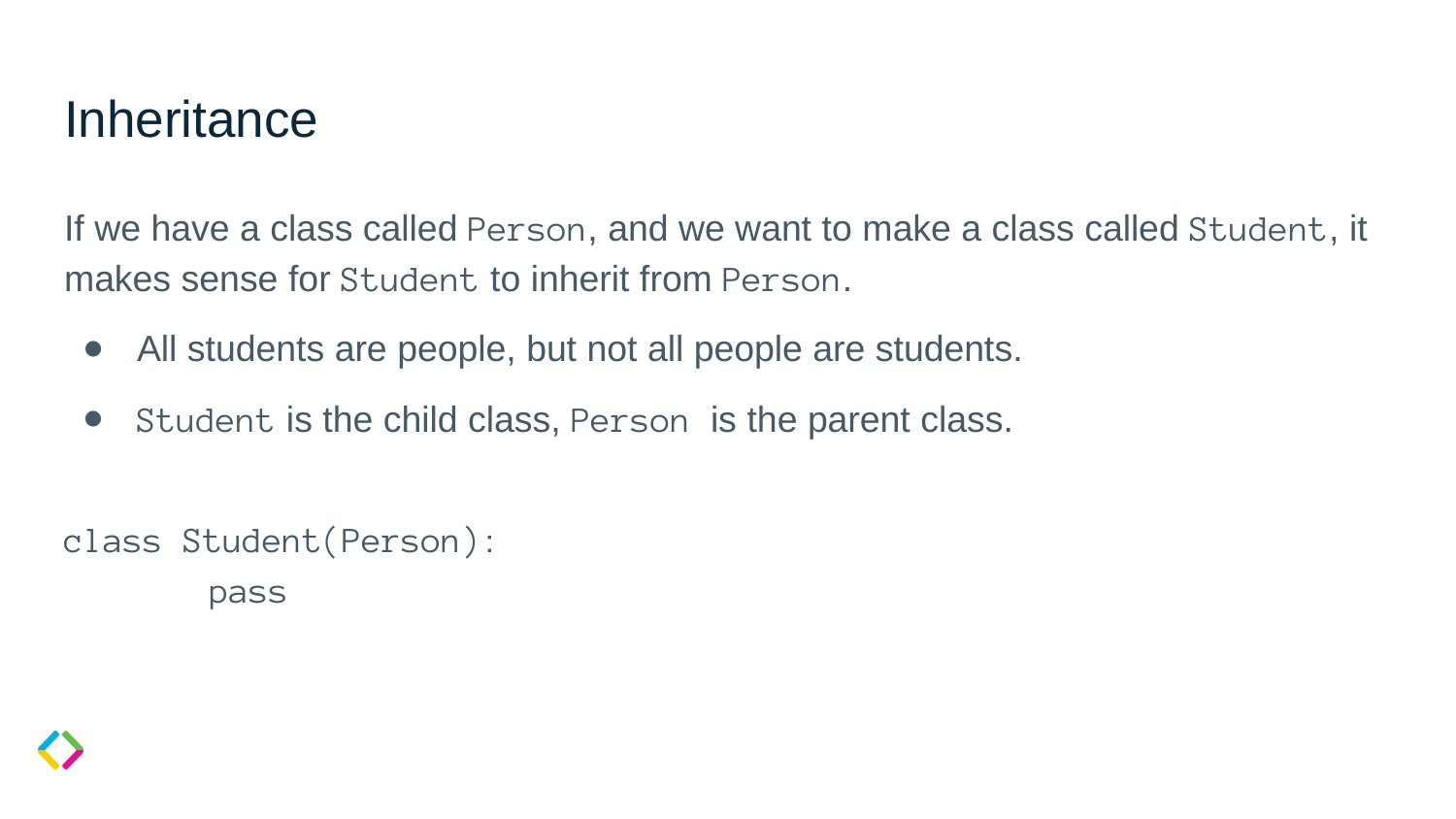

# Inheritance
If we have a class called Person, and we want to make a class called Student, it makes sense for Student to inherit from Person.
All students are people, but not all people are students.
Student is the child class, Person is the parent class.

class Student(Person):
	pass